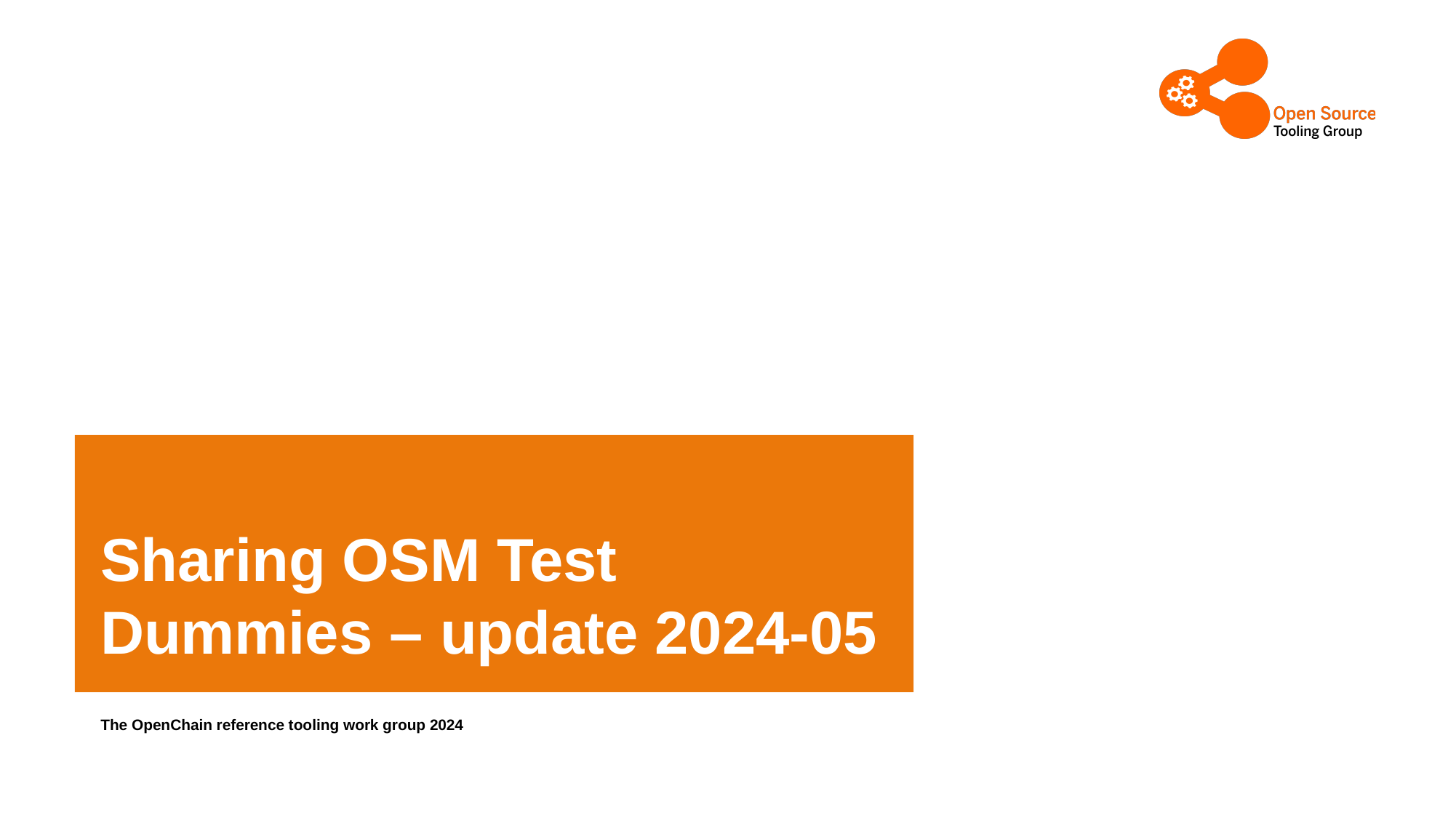

# Sharing OSM Test Dummies – update 2024-05
The OpenChain reference tooling work group 2024